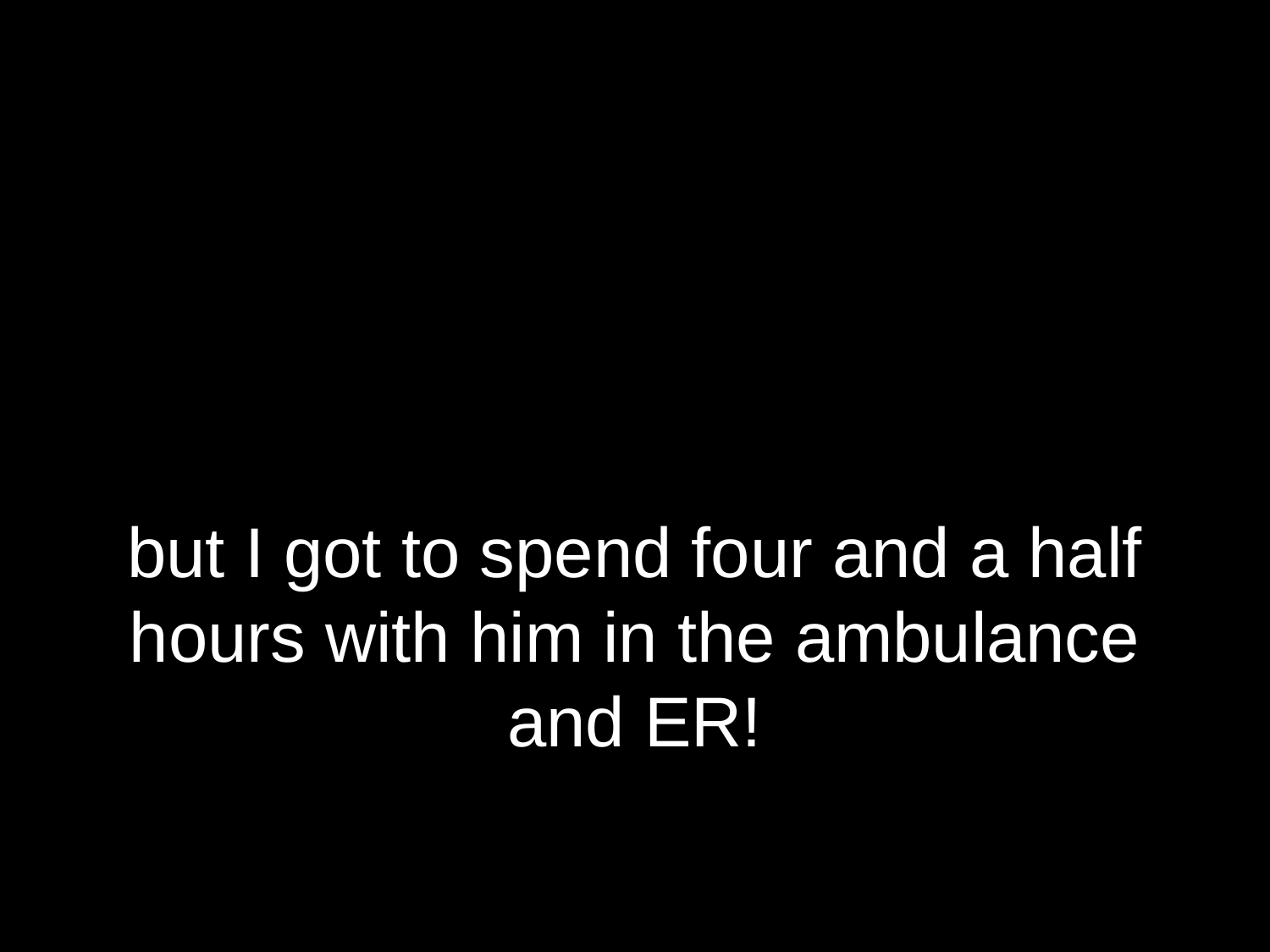

# but I got to spend four and a half hours with him in the ambulance and ER!